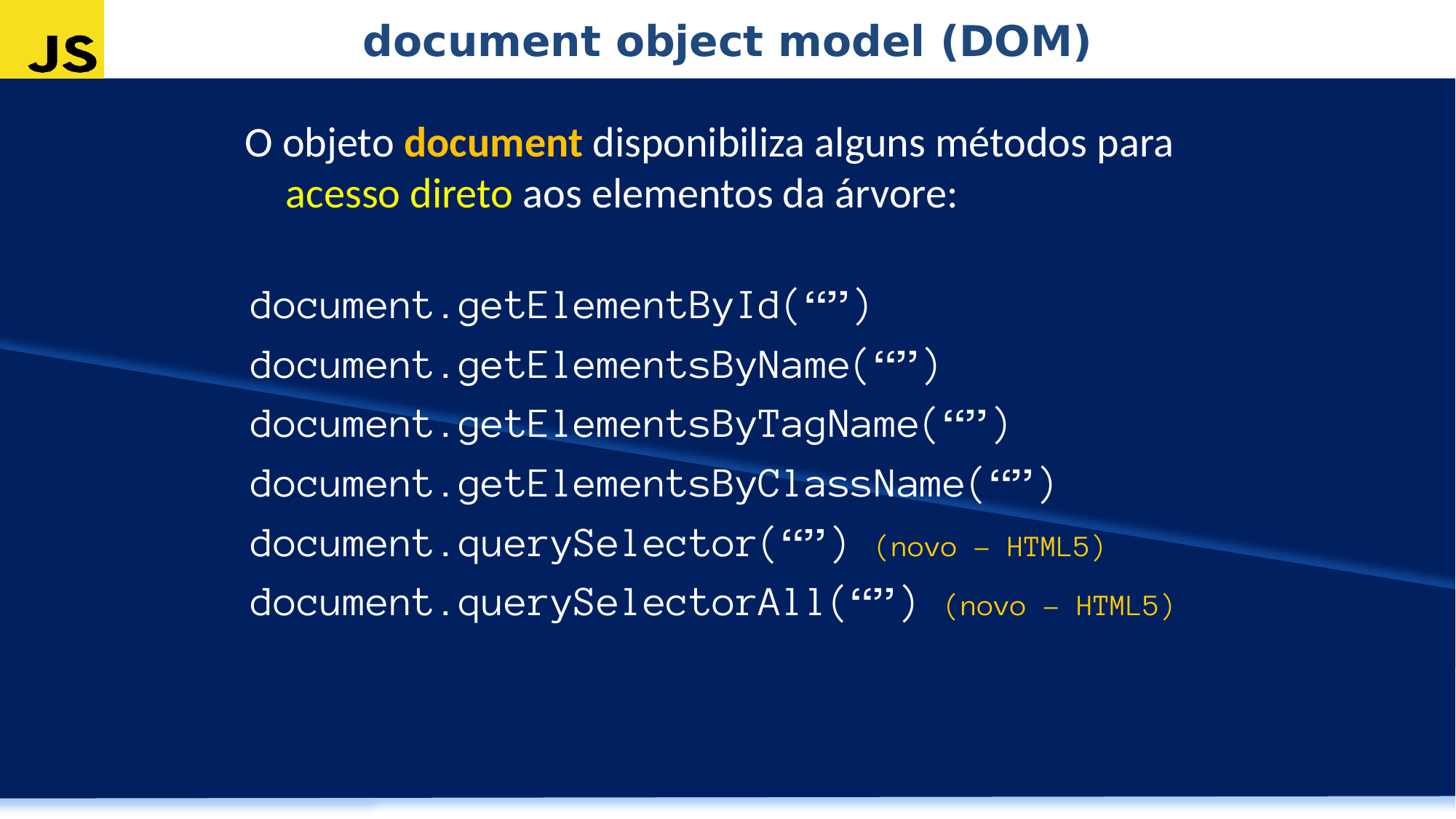

document object model (DOM)
O objeto document disponibiliza alguns métodos para acesso direto aos elementos da árvore:

document.getElementById(“”)
document.getElementsByName(“”)
document.getElementsByTagName(“”)
document.getElementsByClassName(“”)
document.querySelector(“”) (novo – HTML5)
document.querySelectorAll(“”) (novo – HTML5)